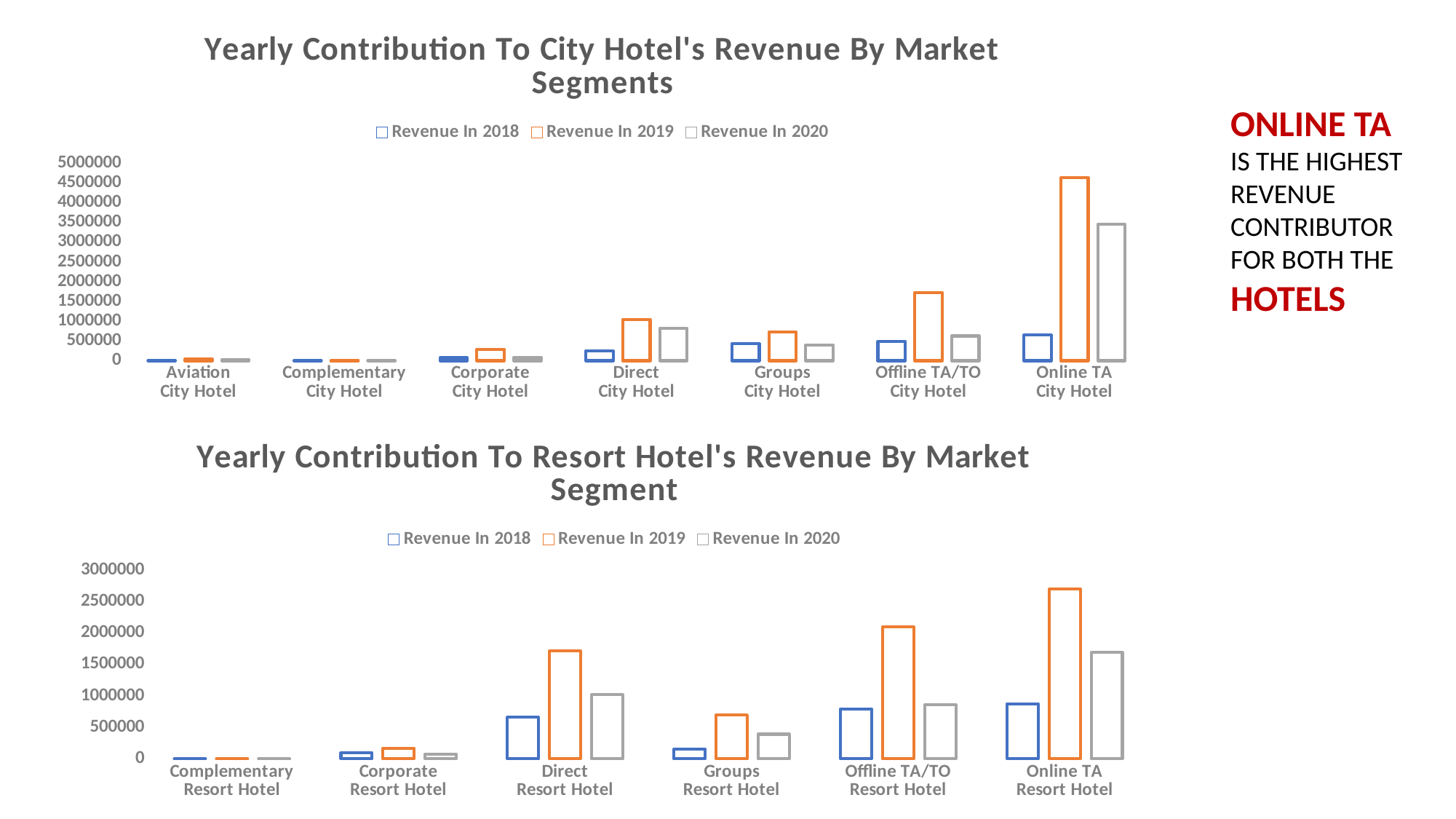

### Chart: Yearly Contribution To City Hotel's Revenue By Market Segments

| Category | Revenue In 2018 | Revenue In 2019 | Revenue In 2020 |
|---|---|---|---|
| Aviation | 0.0 | 36301.58 | 27657.11 |
| Complementary | 0.0 | 0.0 | 0.0 |
| Corporate | 71979.05 | 289645.79 | 81670.15 |
| Direct | 251146.1 | 1044239.66 | 817690.44 |
| Groups | 427981.71 | 721377.67 | 397522.79 |
| Offline TA/TO | 482640.88 | 1727189.77 | 624386.34 |
| Online TA | 645649.54 | 4633148.71 | 3452222.85 |
ONLINE TA IS THE HIGHEST REVENUE CONTRIBUTOR FOR BOTH THE HOTELS

### Chart: Yearly Contribution To Resort Hotel's Revenue By Market Segment

| Category | Revenue In 2018 | Revenue In 2019 | Revenue In 2020 |
|---|---|---|---|
| Complementary | 0.0 | 0.0 | 0.0 |
| Corporate | 95755.61 | 168740.22 | 73105.96 |
| Direct | 660826.18 | 1718322.19 | 1017264.69 |
| Groups | 158457.28 | 695368.26 | 390846.93 |
| Offline TA/TO | 790957.01 | 2096027.98 | 861975.57 |
| Online TA | 875717.51 | 2696854.96 | 1691916.99 |